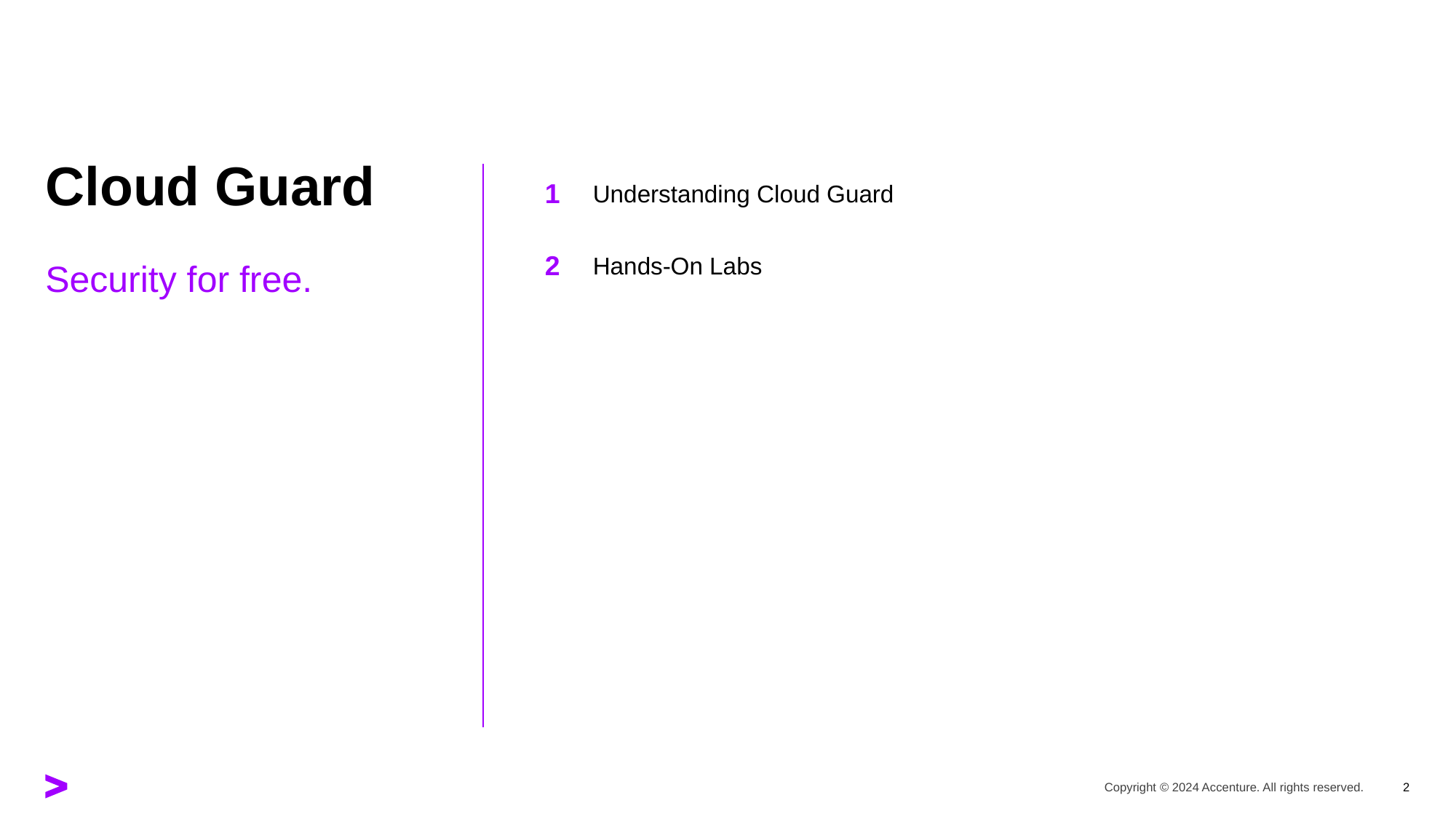

1
Understanding Cloud Guard

# Cloud Guard
2
Hands-On Labs

Security for free.

Copyright © 2024 Accenture. All rights reserved.
2